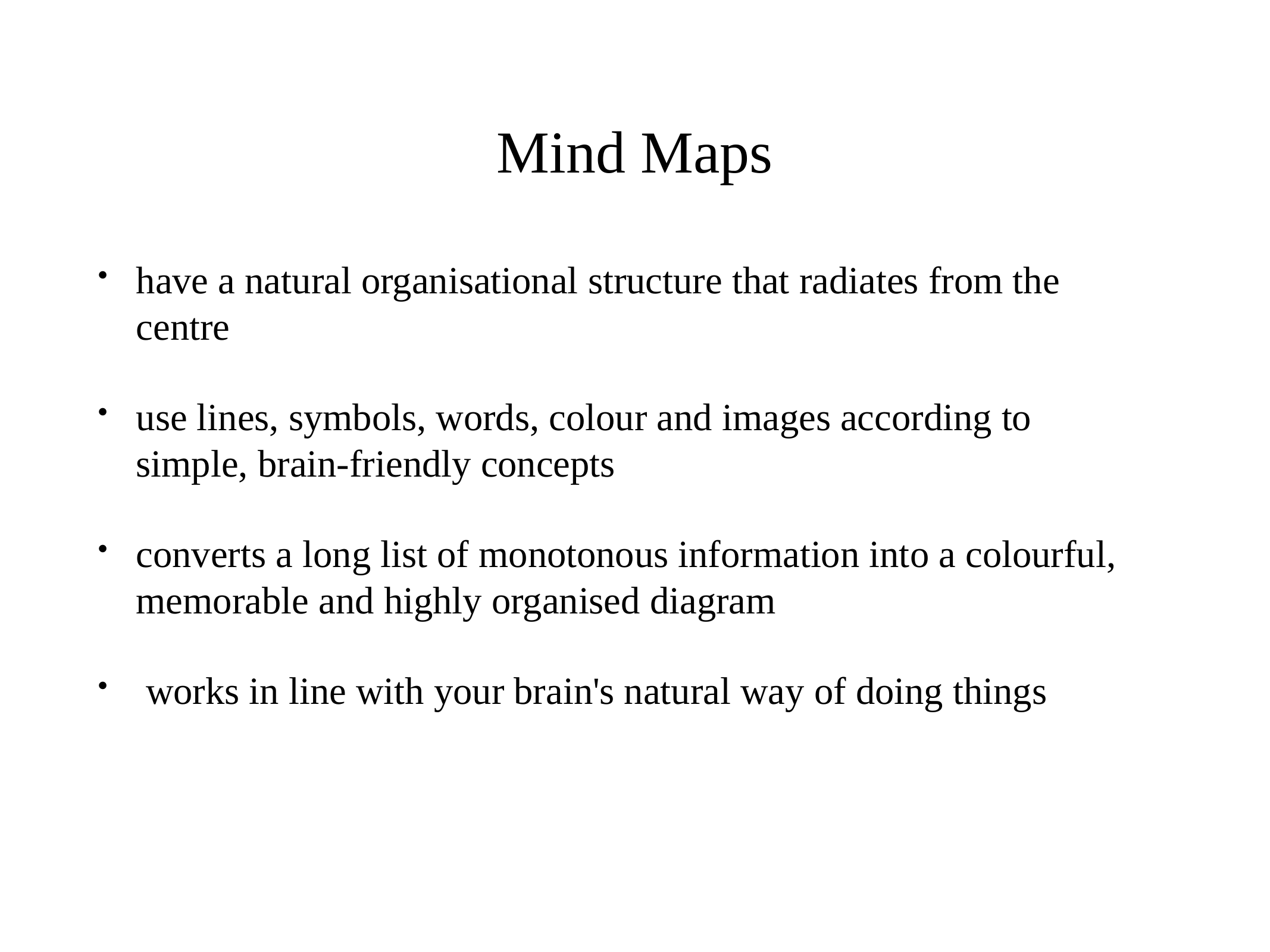

# Mind Maps
have a natural organisational structure that radiates from the centre
use lines, symbols, words, colour and images according to simple, brain-friendly concepts
converts a long list of monotonous information into a colourful, memorable and highly organised diagram
 works in line with your brain's natural way of doing things